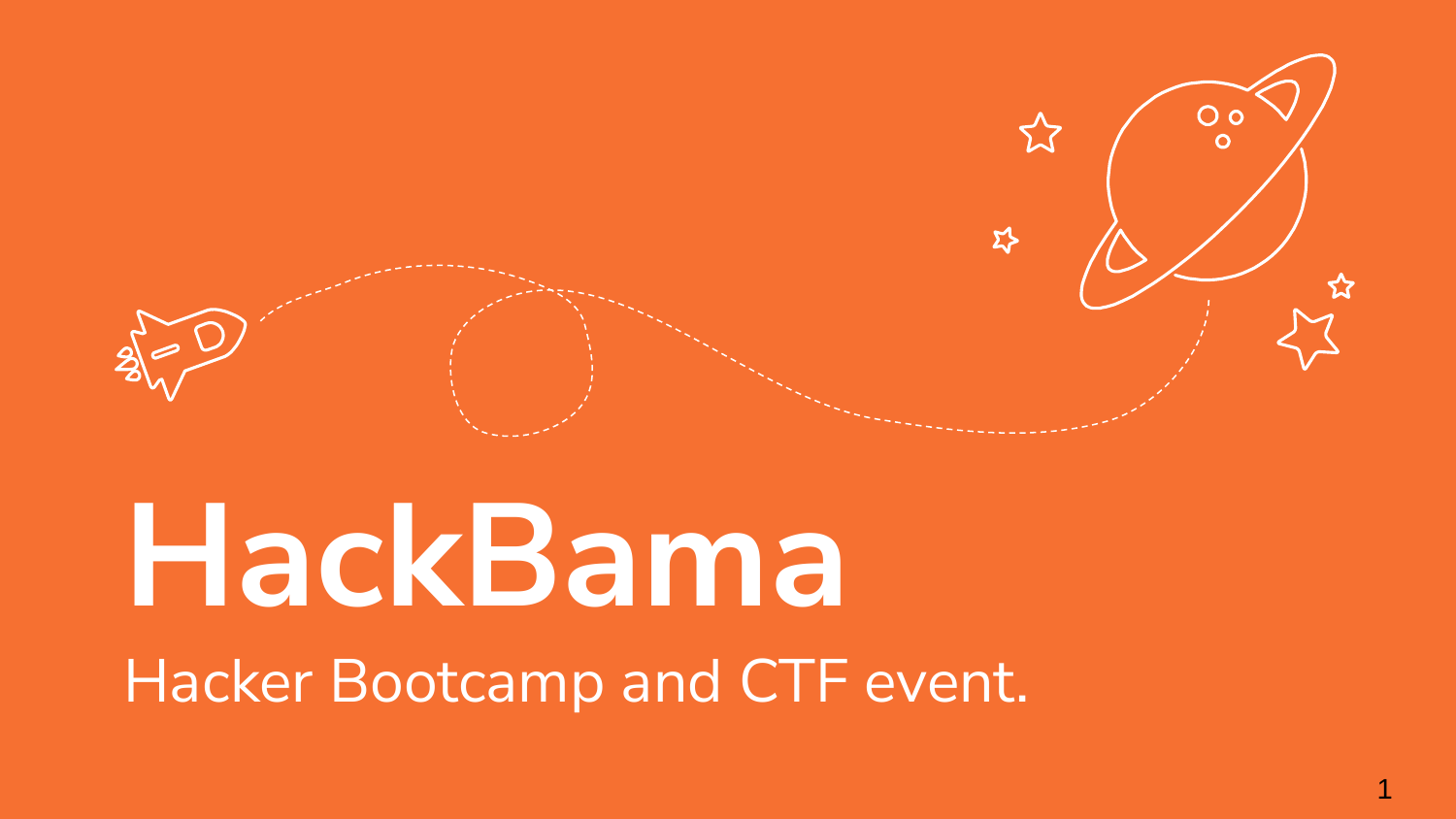

HackBama
Hacker Bootcamp and CTF event.
1